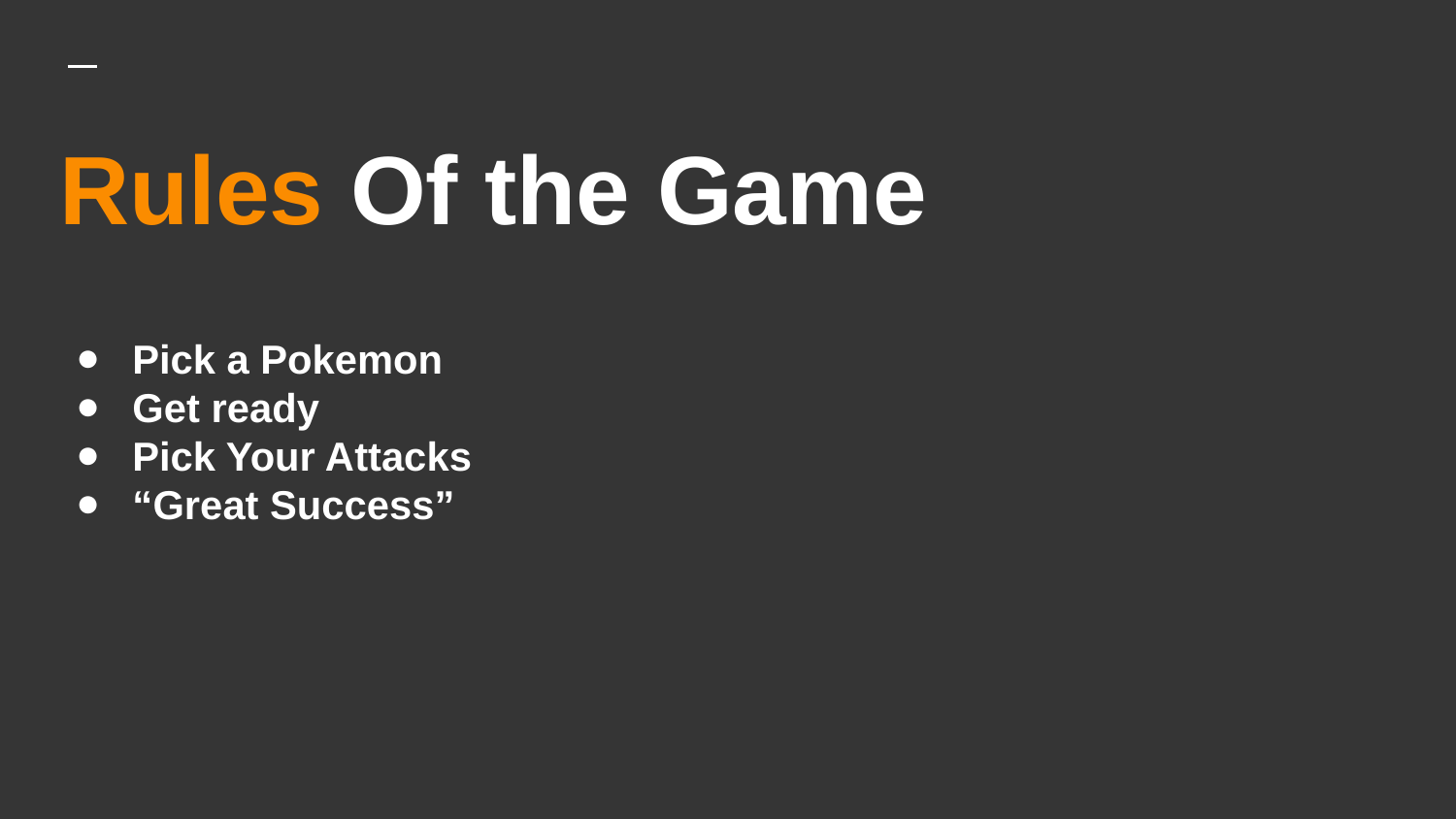

# Rules Of the Game

Pick a Pokemon
Get ready
Pick Your Attacks
“Great Success”